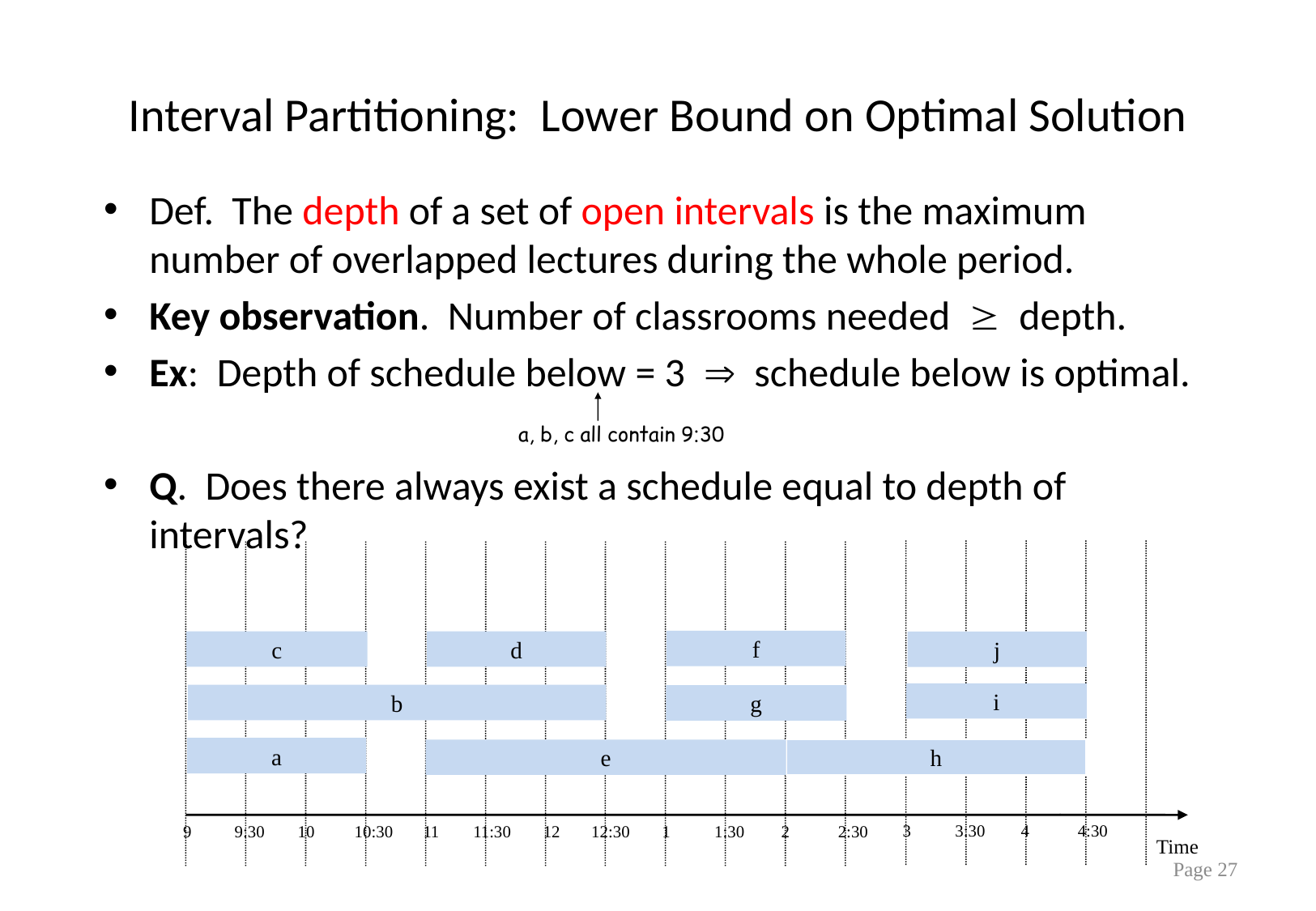

# Interval Partitioning:  Lower Bound on Optimal Solution

Def.  The depth of a set of open intervals is the maximum number of overlapped lectures during the whole period.
Key observation.  Number of classrooms needed  ≥  depth.
Ex:  Depth of schedule below = 3  ⇒  schedule below is optimal.

Q.  Does there always exist a schedule equal to depth of intervals?

a, b, c all contain 9:30

f
c
d
j
i
b
g
a
h
e

3
3:30
4
4:30

9
9:30
10
10:30
11
11:30
12
12:30
1
1:30
2
2:30

Time
27